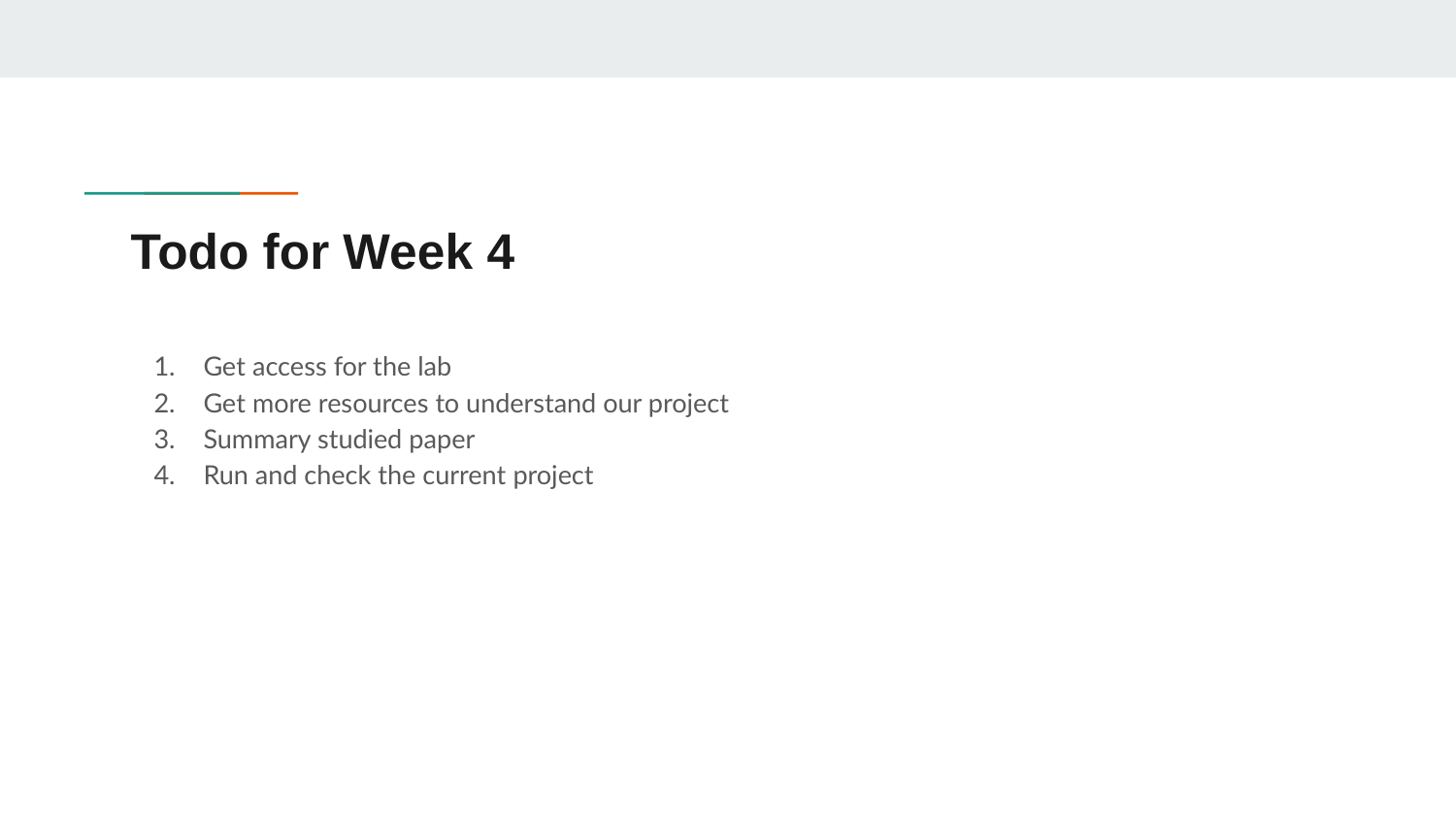

# Todo for Week 4
Get access for the lab
Get more resources to understand our project
Summary studied paper
Run and check the current project